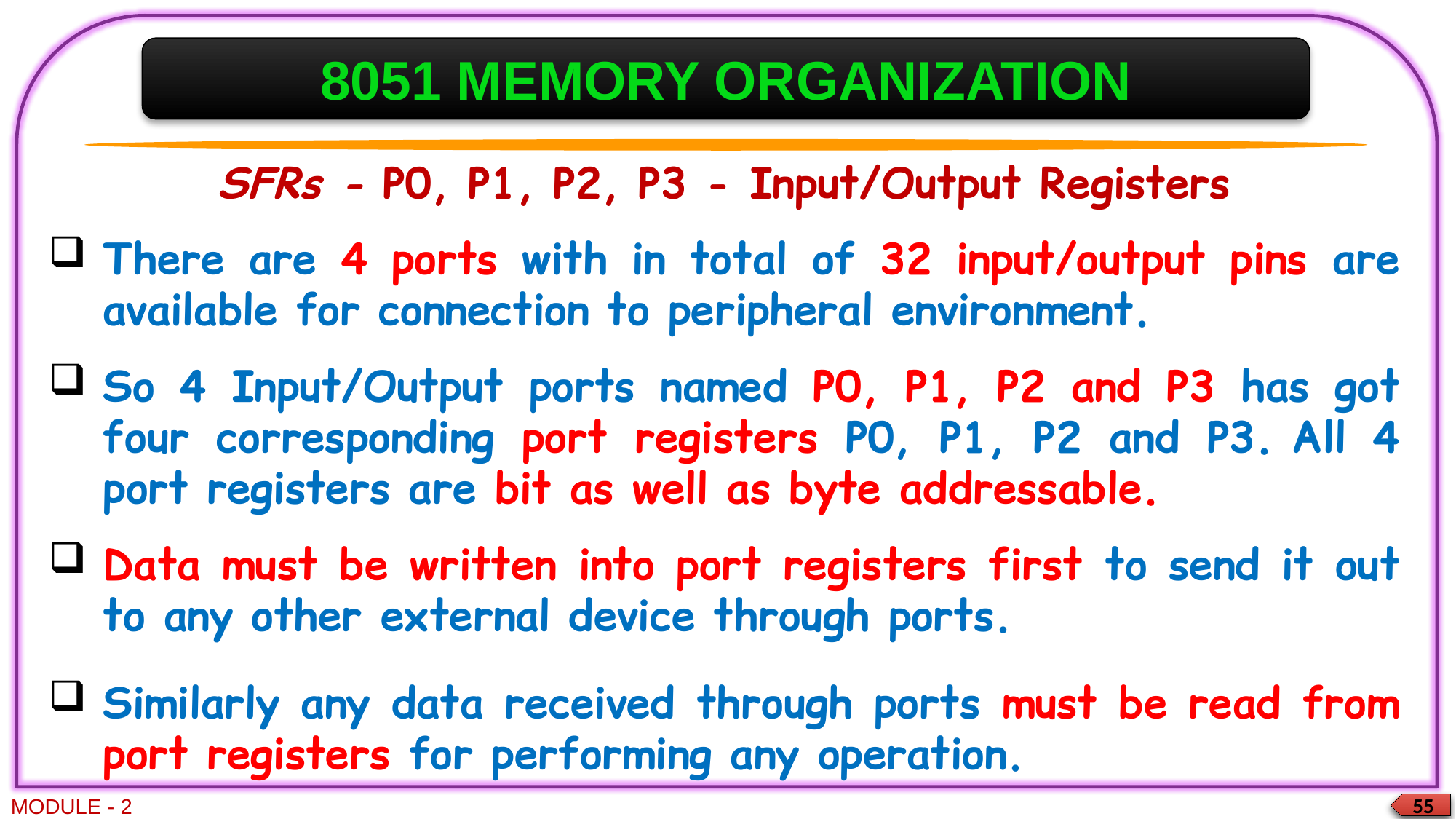

8051 MEMORY ORGANIZATION

SFRs - P0, P1, P2, P3 - Input/Output Registers

There are 4 ports with in total of 32 input/output pins are available for connection to peripheral environment.

So 4 Input/Output ports named P0, P1, P2 and P3 has got four corresponding port registers P0, P1, P2 and P3. All 4 port registers are bit as well as byte addressable.

Data must be written into port registers first to send it out to any other external device through ports.

Similarly any data received through ports must be read from port registers for performing any operation.
MODULE - 2
55